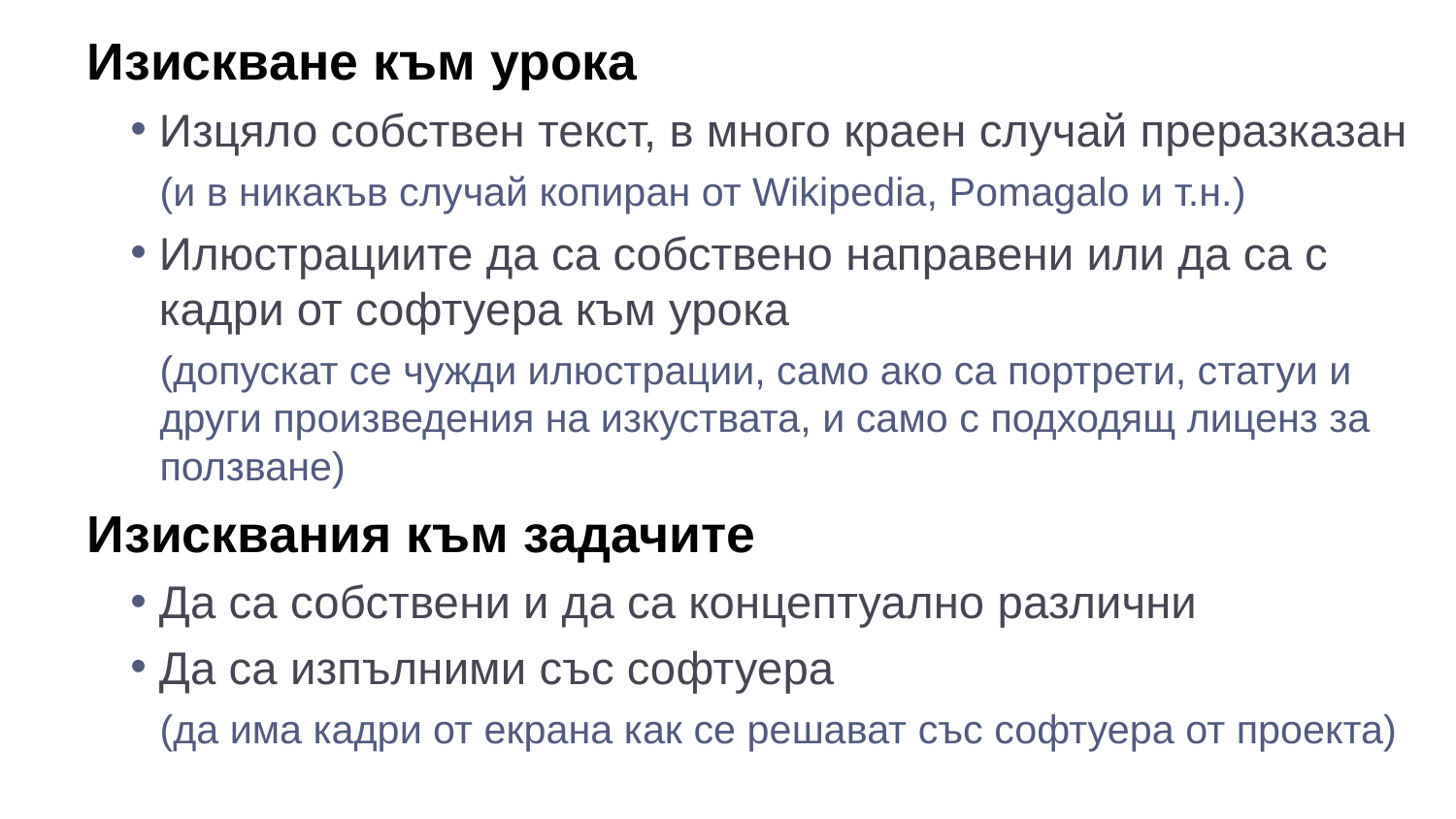

Изискване към урока
Изцяло собствен текст, в много краен случай преразказан
(и в никакъв случай копиран от Wikipedia, Pomagalo и т.н.)
Илюстрациите да са собствено направени или да са с кадри от софтуера към урока
(допускат се чужди илюстрации, само ако са портрети, статуи и други произведения на изкуствата, и само с подходящ лиценз за ползване)
Изисквания към задачите
Да са собствени и да са концептуално различни
Да са изпълними със софтуера
(да има кадри от екрана как се решават със софтуера от проекта)